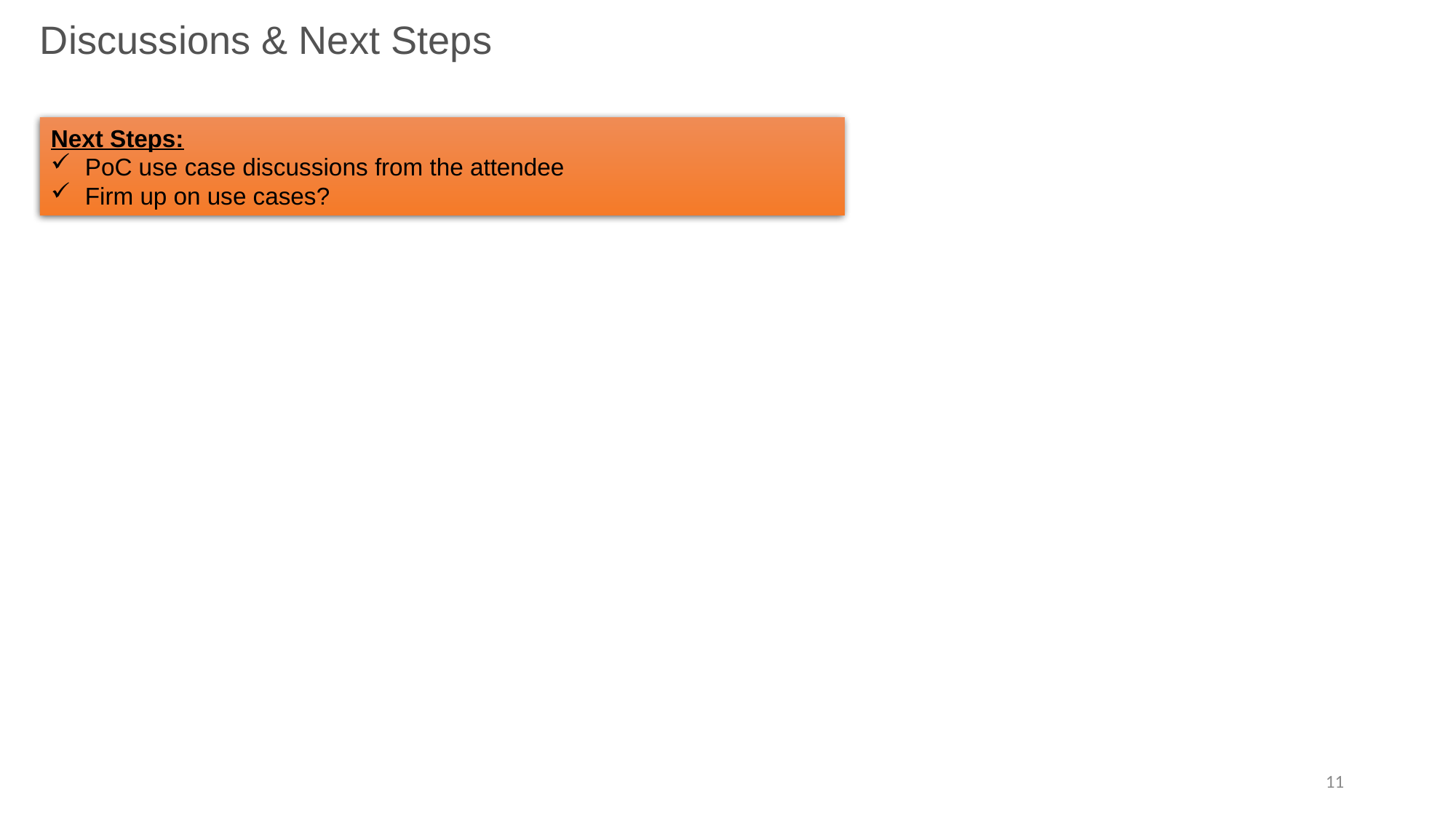

Discussions & Next Steps
Next Steps:
PoC use case discussions from the attendee
Firm up on use cases?
11